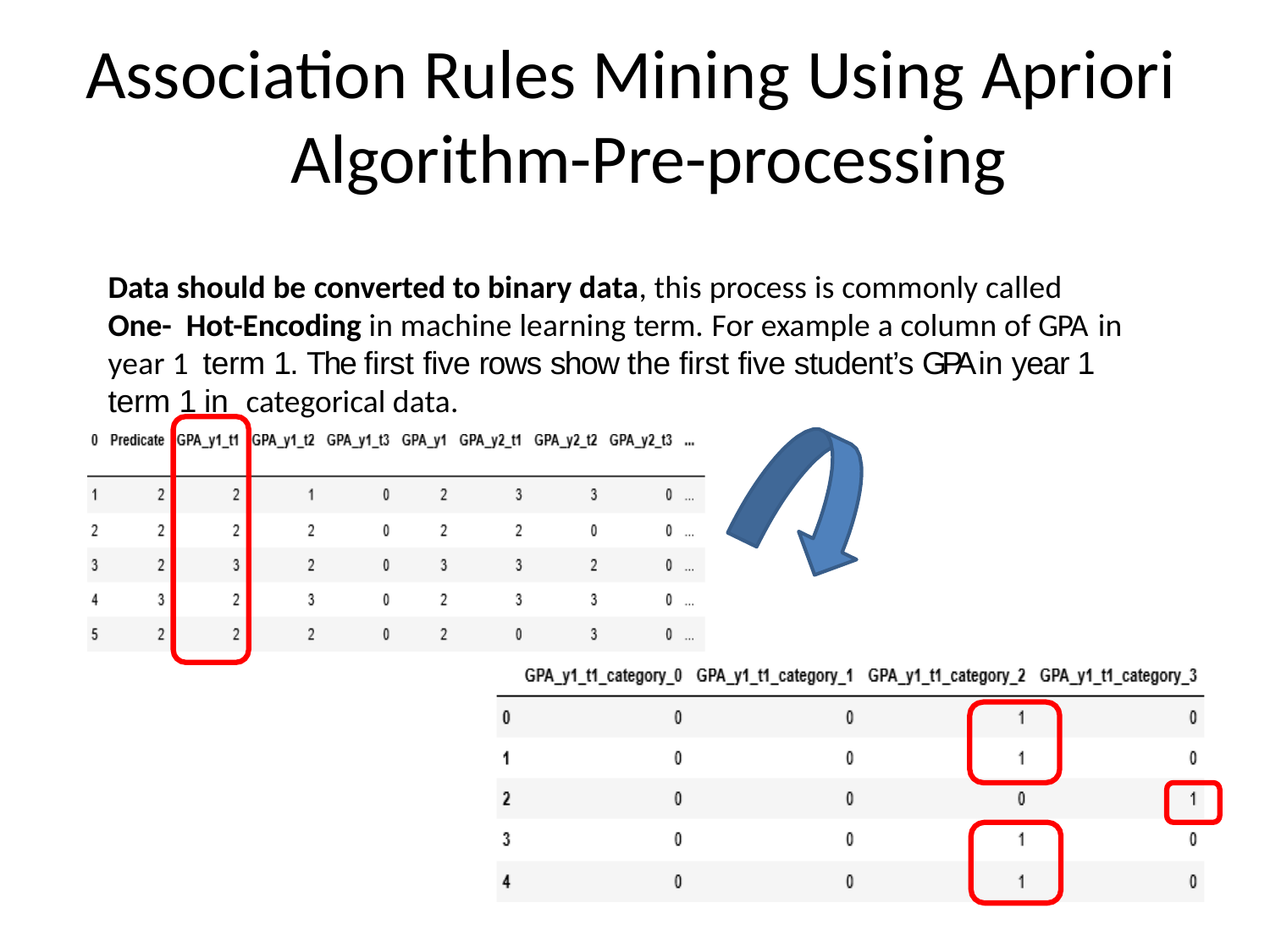

# Association Rules Mining Using Apriori  Algorithm-Pre-processing
Data should be converted to binary data, this process is commonly called One-  Hot-Encoding in machine learning term. For example a column of GPA in year 1  term 1. The first five rows show the first five student’s GPA in year 1 term 1 in  categorical data.